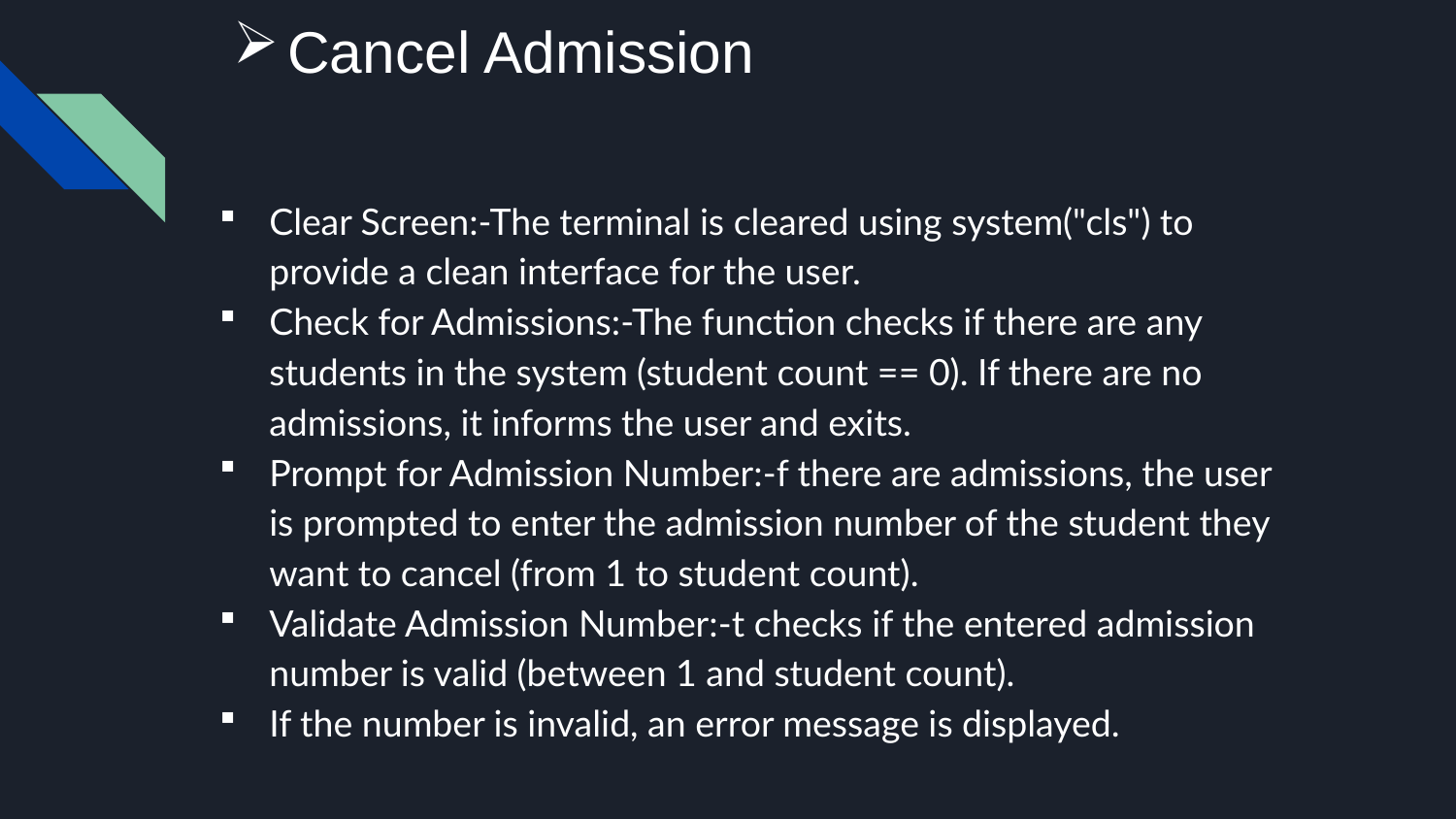

# Cancel Admission
Clear Screen:-The terminal is cleared using system("cls") to provide a clean interface for the user.
Check for Admissions:-The function checks if there are any students in the system (student count == 0). If there are no admissions, it informs the user and exits.
Prompt for Admission Number:-f there are admissions, the user is prompted to enter the admission number of the student they want to cancel (from 1 to student count).
Validate Admission Number:-t checks if the entered admission number is valid (between 1 and student count).
If the number is invalid, an error message is displayed.